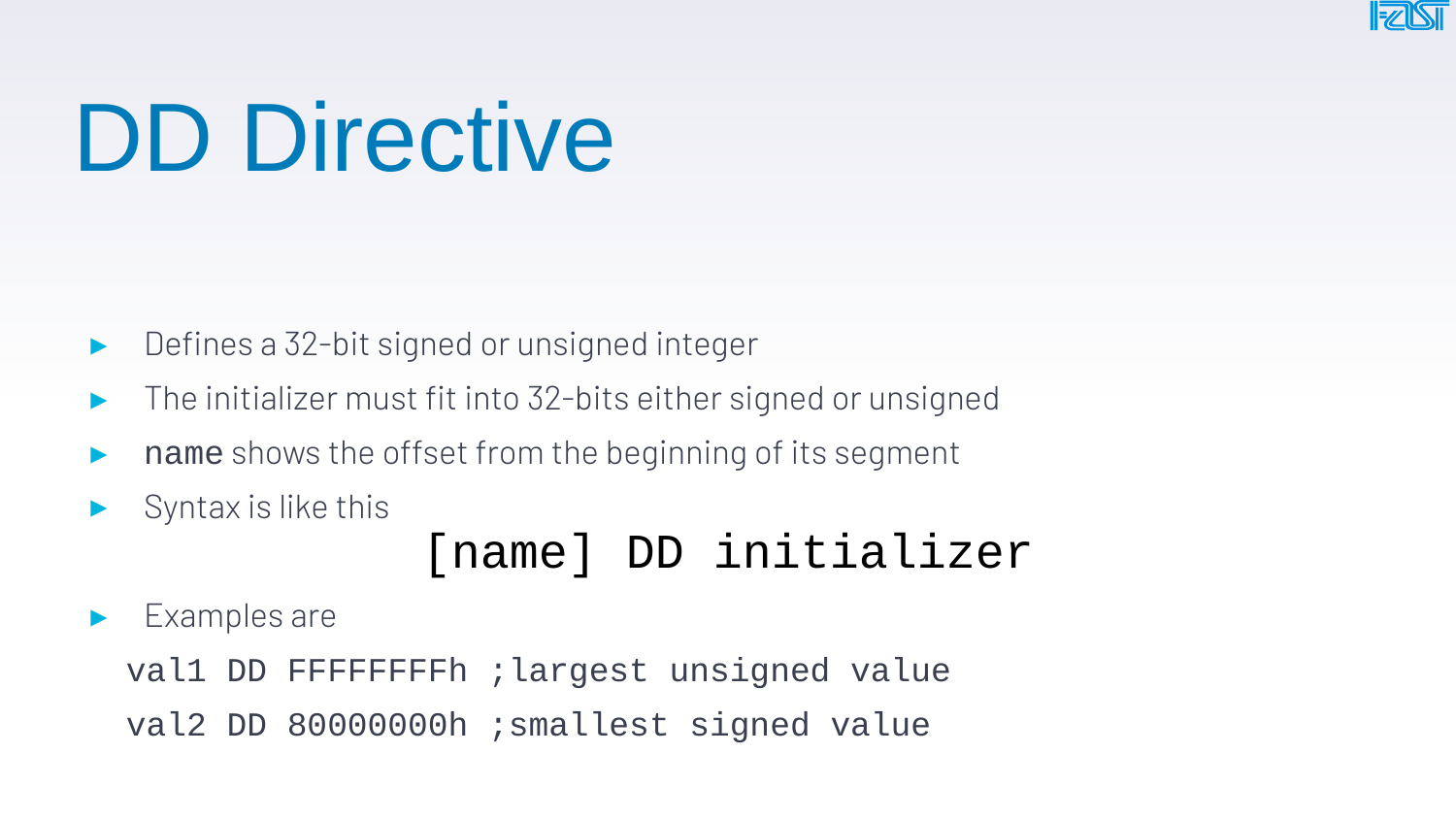

# DD Directive
Defines a 32-bit signed or unsigned integer
The initializer must fit into 32-bits either signed or unsigned
name shows the offset from the beginning of its segment
Syntax is like this

Examples are
val1 DD FFFFFFFFh ;largest unsigned value
val2 DD 80000000h ;smallest signed value

[name] DD initializer
53